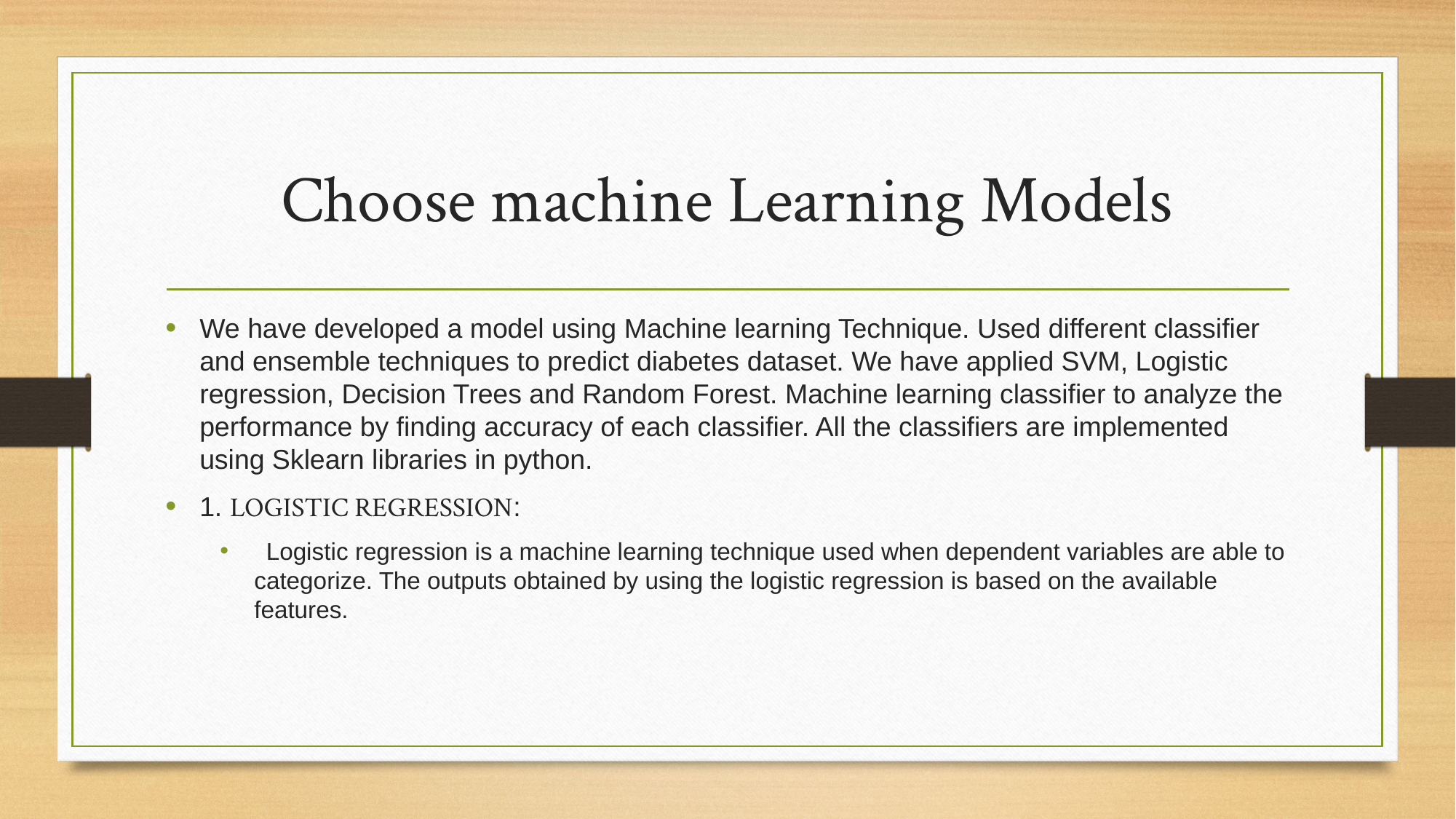

# Choose machine Learning Models
We have developed a model using Machine learning Technique. Used different classifier and ensemble techniques to predict diabetes dataset. We have applied SVM, Logistic regression, Decision Trees and Random Forest. Machine learning classifier to analyze the performance by finding accuracy of each classifier. All the classifiers are implemented using Sklearn libraries in python.
1. LOGISTIC REGRESSION:
  Logistic regression is a machine learning technique used when dependent variables are able to categorize. The outputs obtained by using the logistic regression is based on the available features.